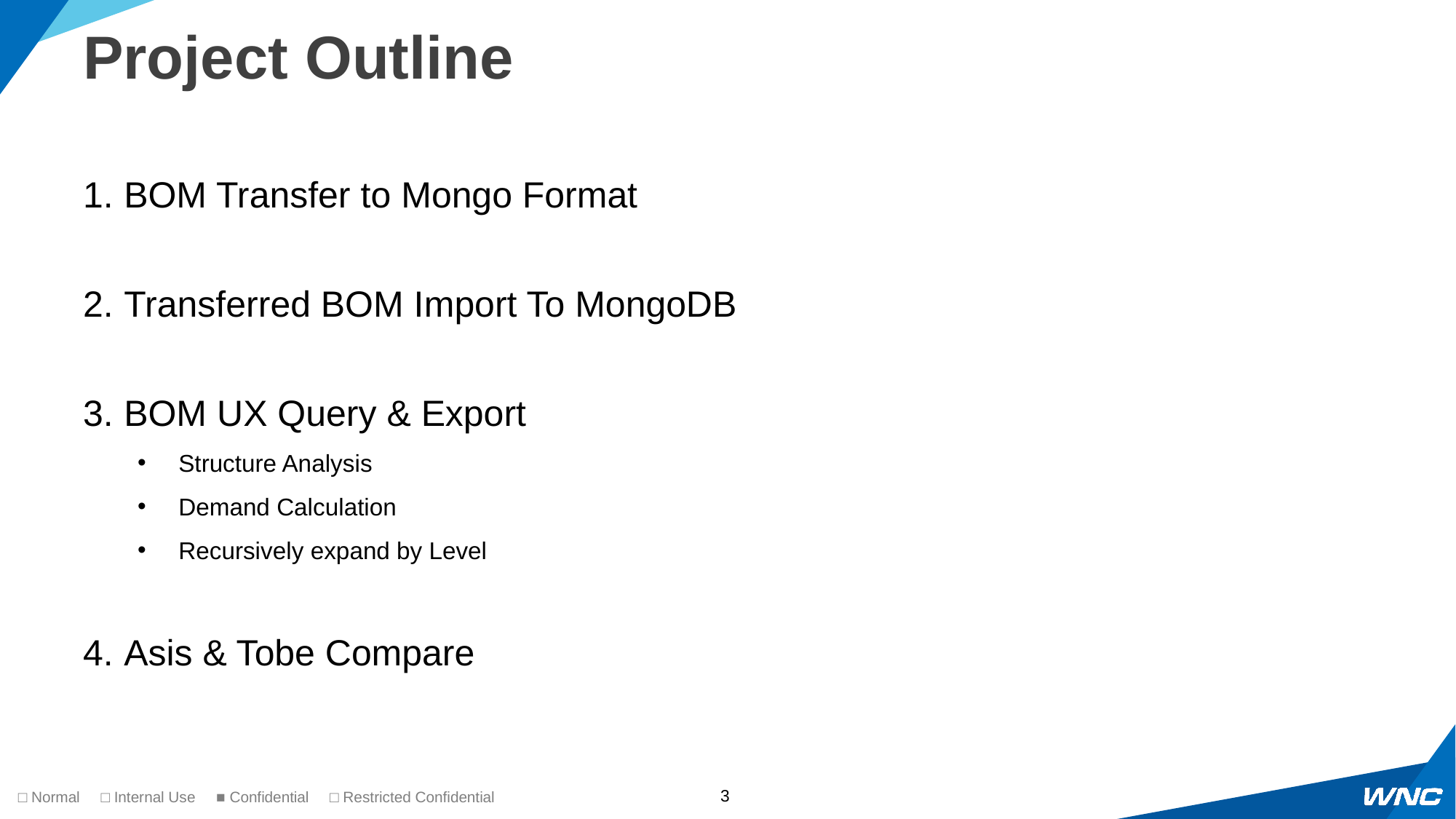

# Project Outline
BOM Transfer to Mongo Format
Transferred BOM Import To MongoDB
BOM UX Query & Export
Structure Analysis
Demand Calculation
Recursively expand by Level
Asis & Tobe Compare